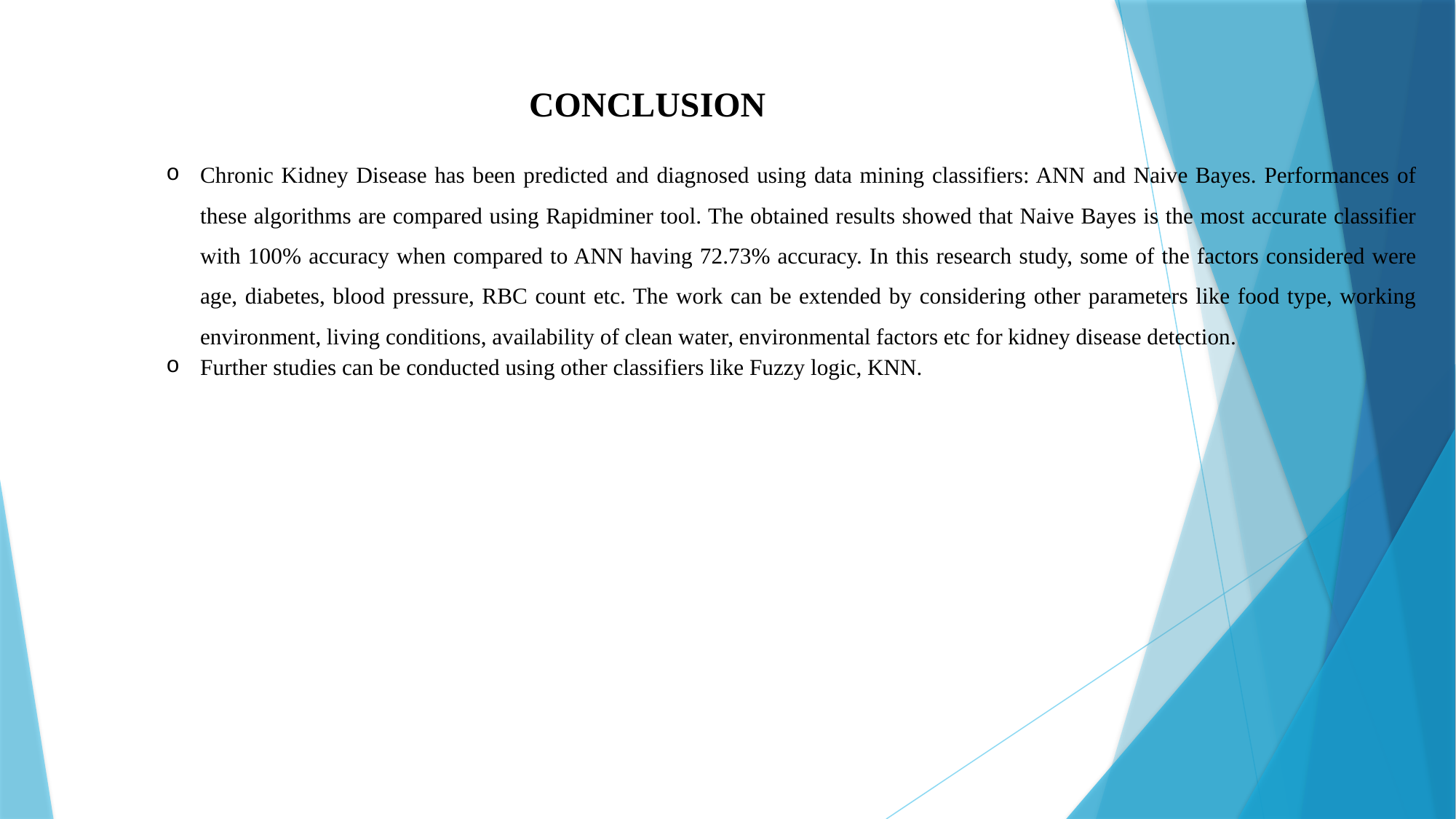

# CONCLUSION
Chronic Kidney Disease has been predicted and diagnosed using data mining classifiers: ANN and Naive Bayes. Performances of these algorithms are compared using Rapidminer tool. The obtained results showed that Naive Bayes is the most accurate classifier with 100% accuracy when compared to ANN having 72.73% accuracy. In this research study, some of the factors considered were age, diabetes, blood pressure, RBC count etc. The work can be extended by considering other parameters like food type, working environment, living conditions, availability of clean water, environmental factors etc for kidney disease detection.
Further studies can be conducted using other classifiers like Fuzzy logic, KNN.